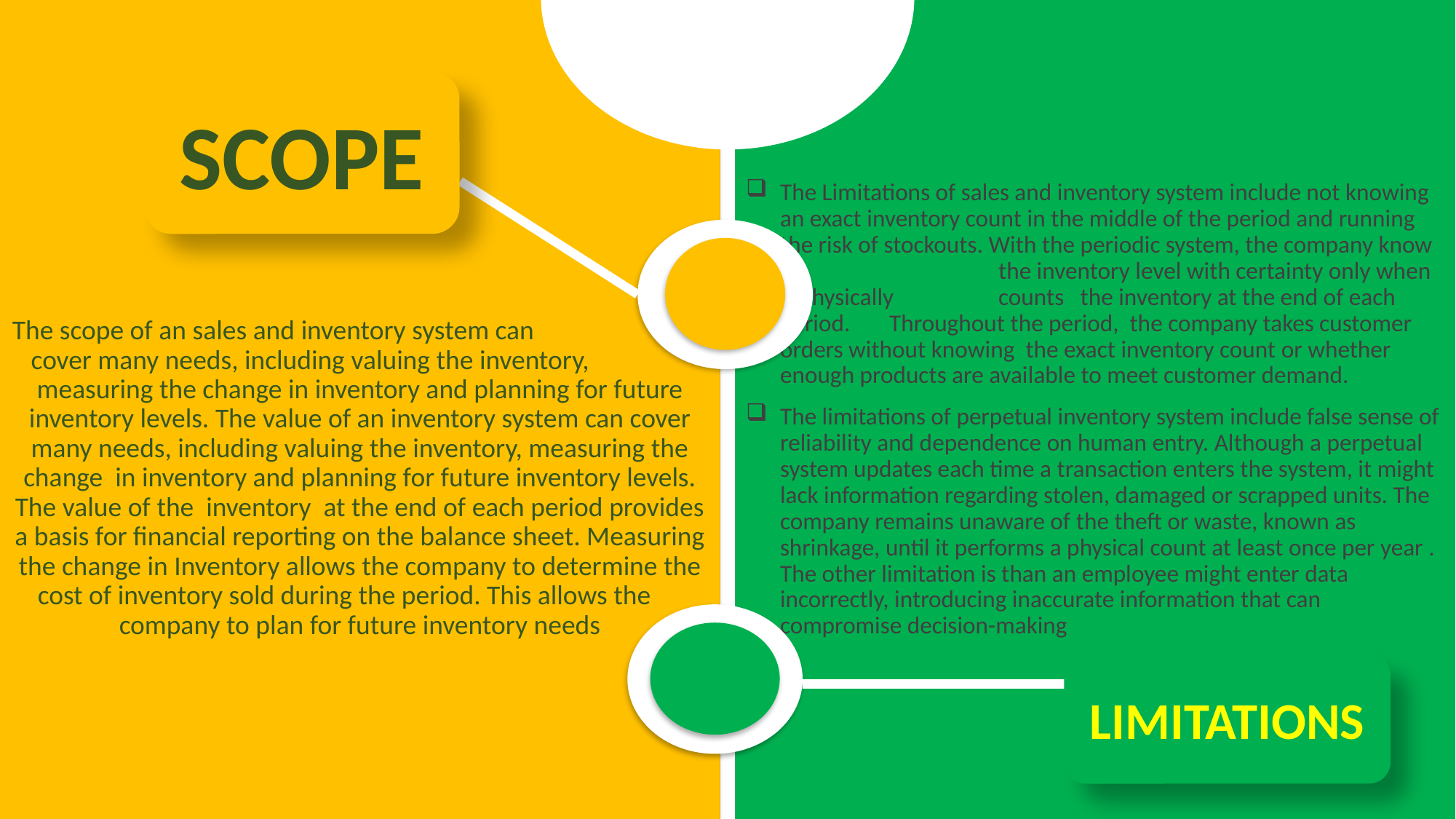

The scope of an sales and inventory system can                               cover many needs, including valuing the inventory,                   measuring the change in inventory and planning for future inventory levels. The value of an inventory system can cover many needs, including valuing the inventory, measuring the change  in inventory and planning for future inventory levels. The value of the  inventory  at the end of each period provides a basis for financial reporting on the balance sheet. Measuring the change in Inventory allows the company to determine the cost of inventory sold during the period. This allows the      company to plan for future inventory needs

The Limitations of sales and inventory system include not knowing an exact inventory count in the middle of the period and running the risk of stockouts. With the periodic system, the company know                                	the inventory level with certainty only when it physically         	counts   the inventory at the end of each period. 	Throughout the period,  the company takes customer orders without knowing  the exact inventory count or whether enough products are available to meet customer demand.
The limitations of perpetual inventory system include false sense of reliability and dependence on human entry. Although a perpetual system updates each time a transaction enters the system, it might lack information regarding stolen, damaged or scrapped units. The company remains unaware of the theft or waste, known as shrinkage, until it performs a physical count at least once per year . The other limitation is than an employee might enter data incorrectly, introducing inaccurate information that can 	compromise decision-making

SCOPE

LIMITATIONS